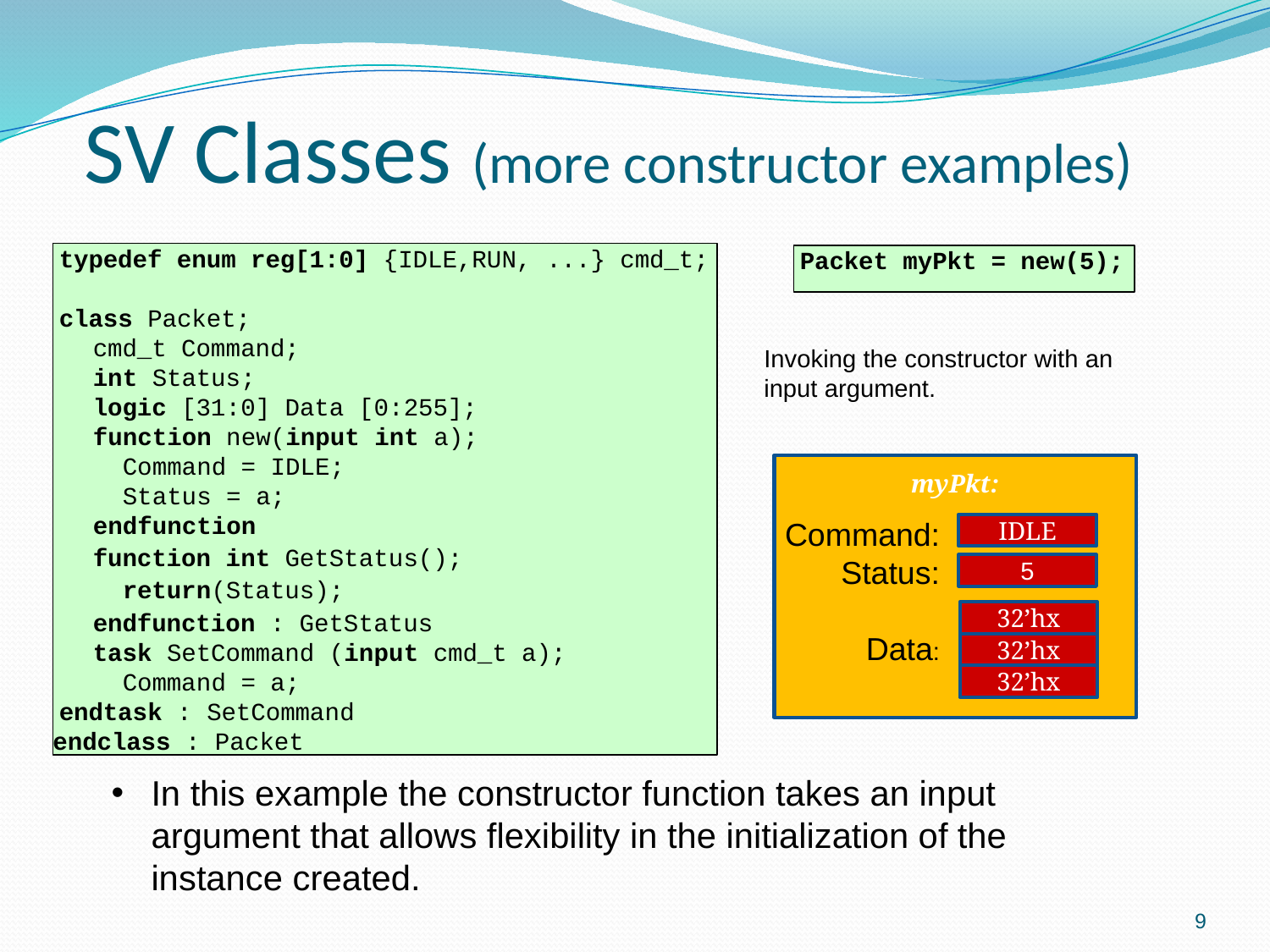

# SV Classes (more constructor examples)
typedef enum reg[1:0] {IDLE,RUN, ...} cmd_t;

class Packet;
cmd_t Command;
int Status;
logic [31:0] Data [0:255];
function new(input int a);
  Command = IDLE;
  Status = a;
endfunction
function int GetStatus();
  return(Status);
endfunction : GetStatus
task SetCommand (input cmd_t a);
  Command = a;
endtask : SetCommand
endclass : Packet
Packet myPkt = new(5);

Invoking the constructor with an input argument.
myPkt:

Command:
Status:

Data:
IDLE
5
32’hx
32’hx
32’hx
In this example the constructor function takes an input argument that allows flexibility in the initialization of the instance created.
9